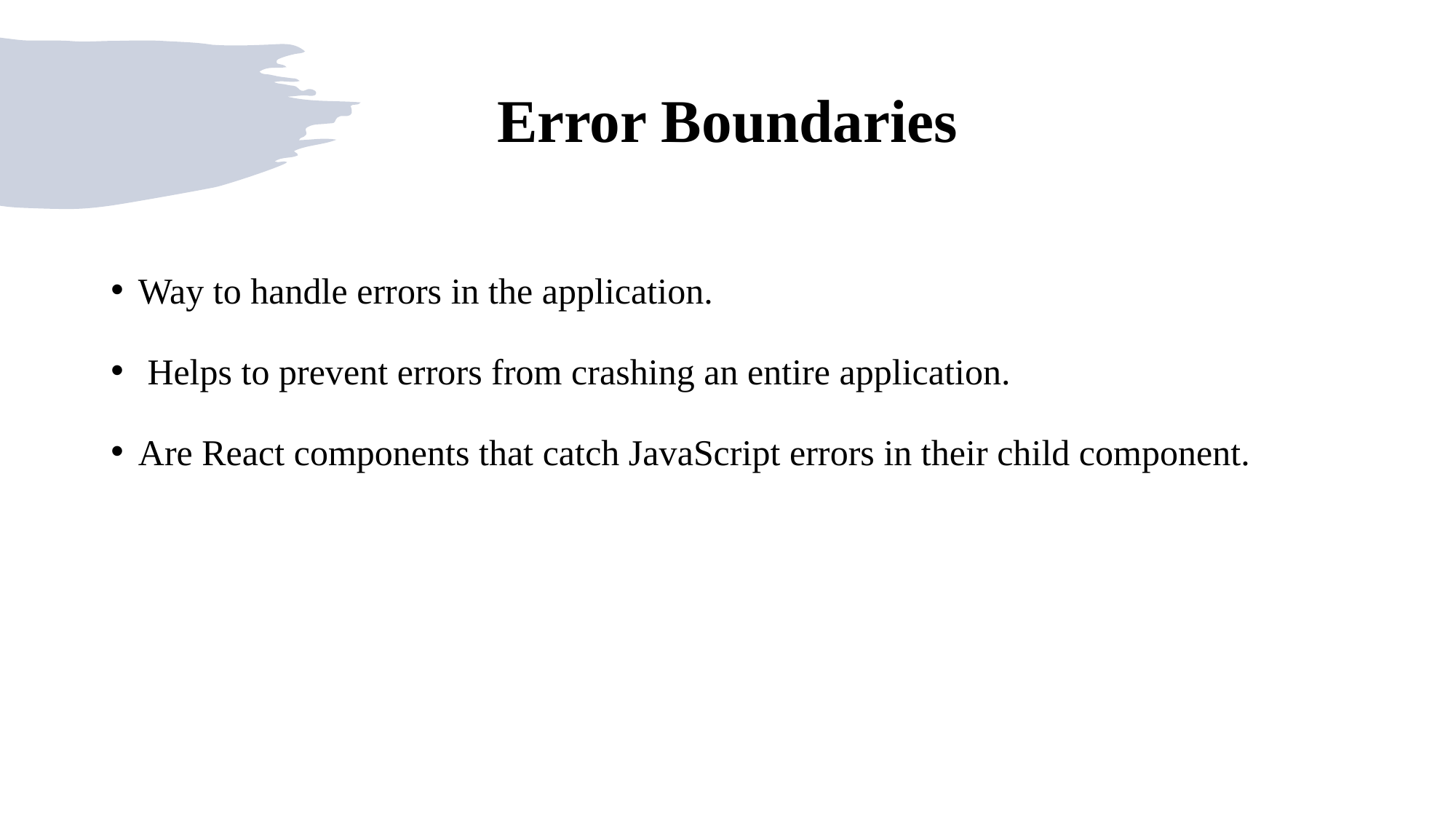

# Error Boundaries
Way to handle errors in the application.
 Helps to prevent errors from crashing an entire application.
Are React components that catch JavaScript errors in their child component.